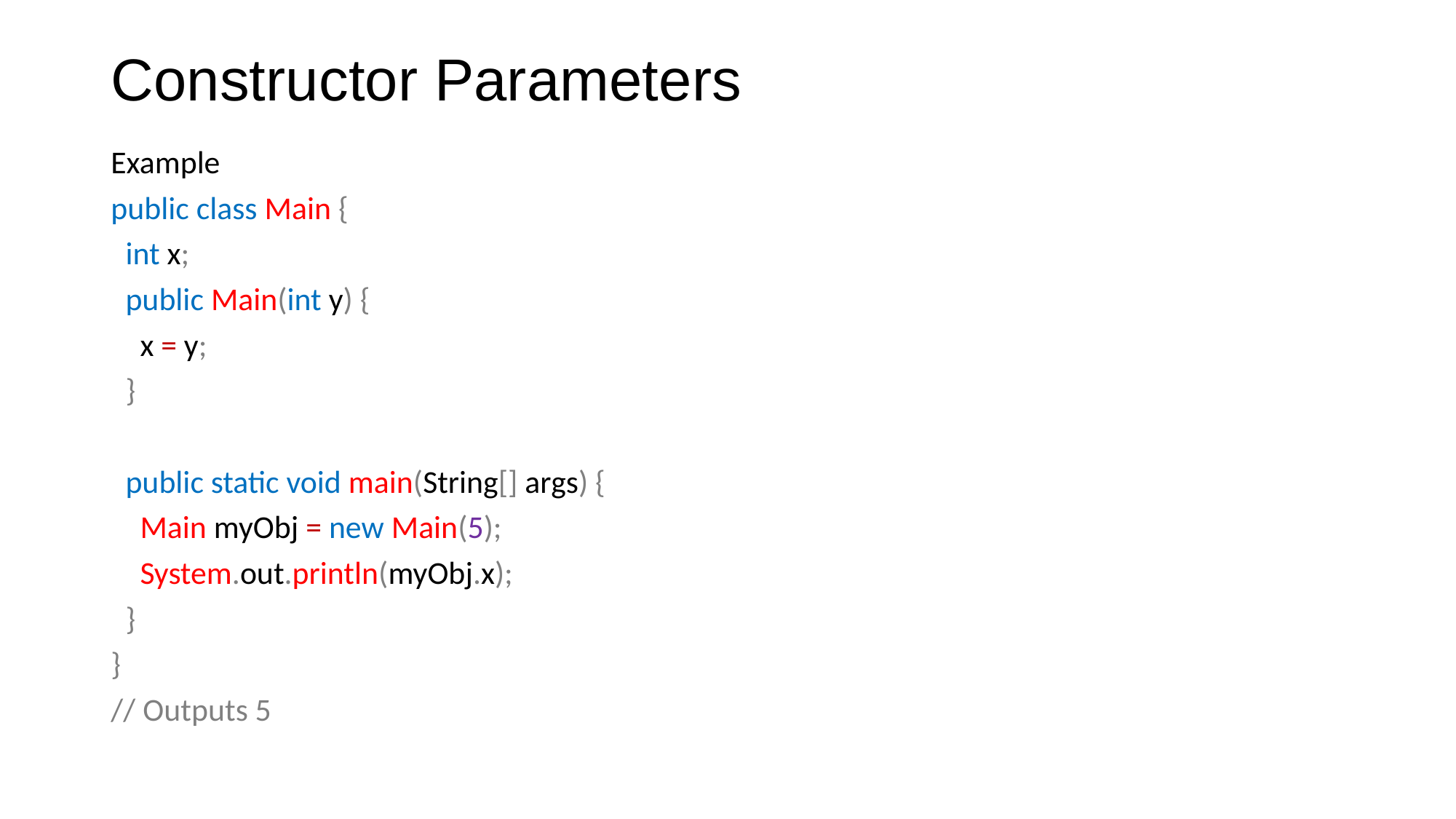

# Constructor Parameters
Example
public class Main {
  int x;
  public Main(int y) {
    x = y;
  }

  public static void main(String[] args) {
    Main myObj = new Main(5);
    System.out.println(myObj.x);
  }
}
// Outputs 5